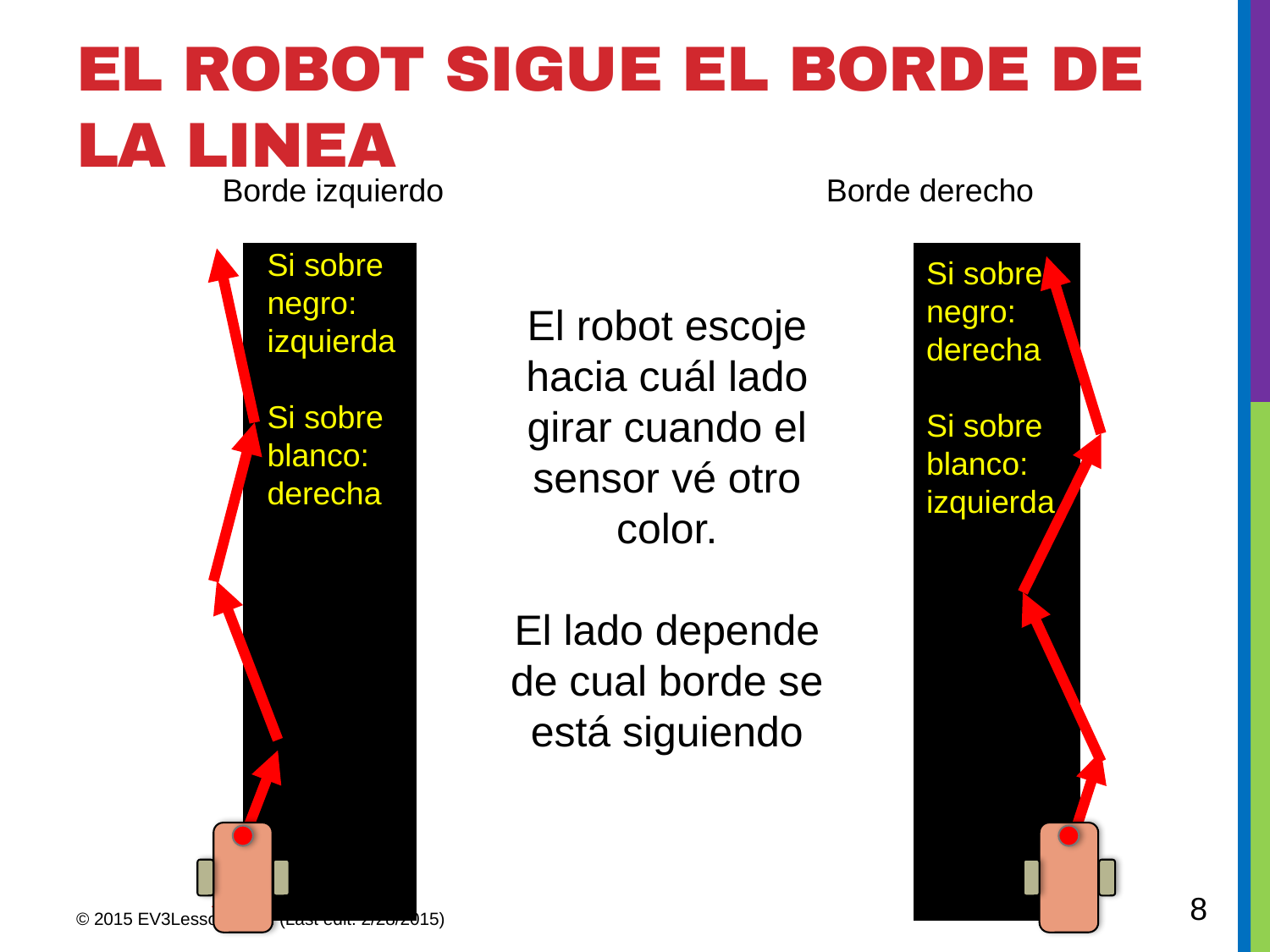

# EL ROBOT SIGUE EL BORDE DE la LINEA
Borde izquierdo
Borde derecho
Si sobre negro: izquierda
Si sobre blanco: derecha

Si sobre negro: derecha
Si sobre blanco: izquierda

El robot escoje hacia cuál lado girar cuando el sensor vé otro color.

El lado depende de cual borde se está siguiendo

8
© 2015 EV3Lessons.com (Last edit: 2/28/2015)